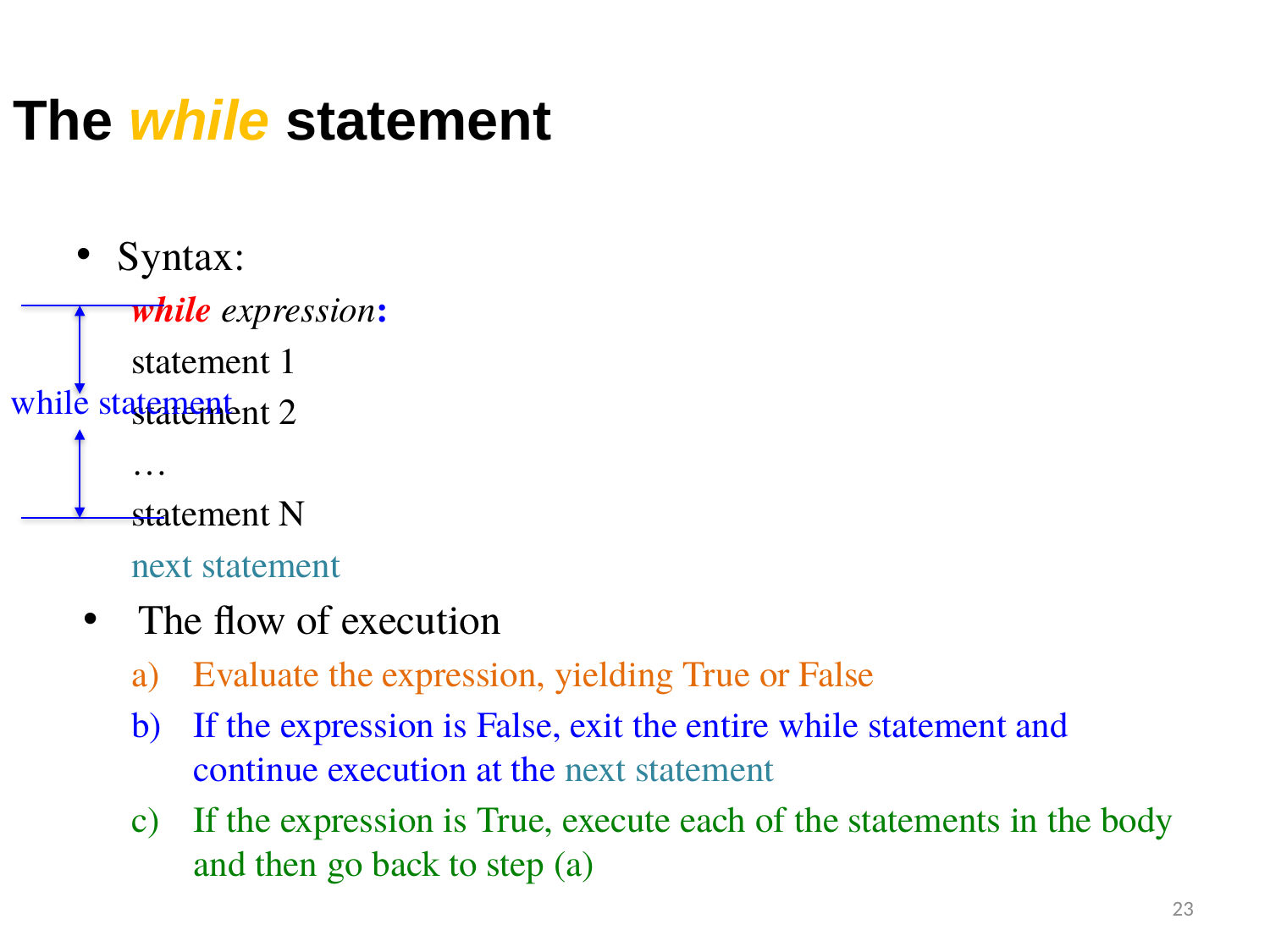

# The while statement
Syntax:
	while expression:
		statement 1
		statement 2
		…
		statement N
	next statement
The flow of execution
Evaluate the expression, yielding True or False
If the expression is False, exit the entire while statement and continue execution at the next statement
If the expression is True, execute each of the statements in the body and then go back to step (a)

while statement
23